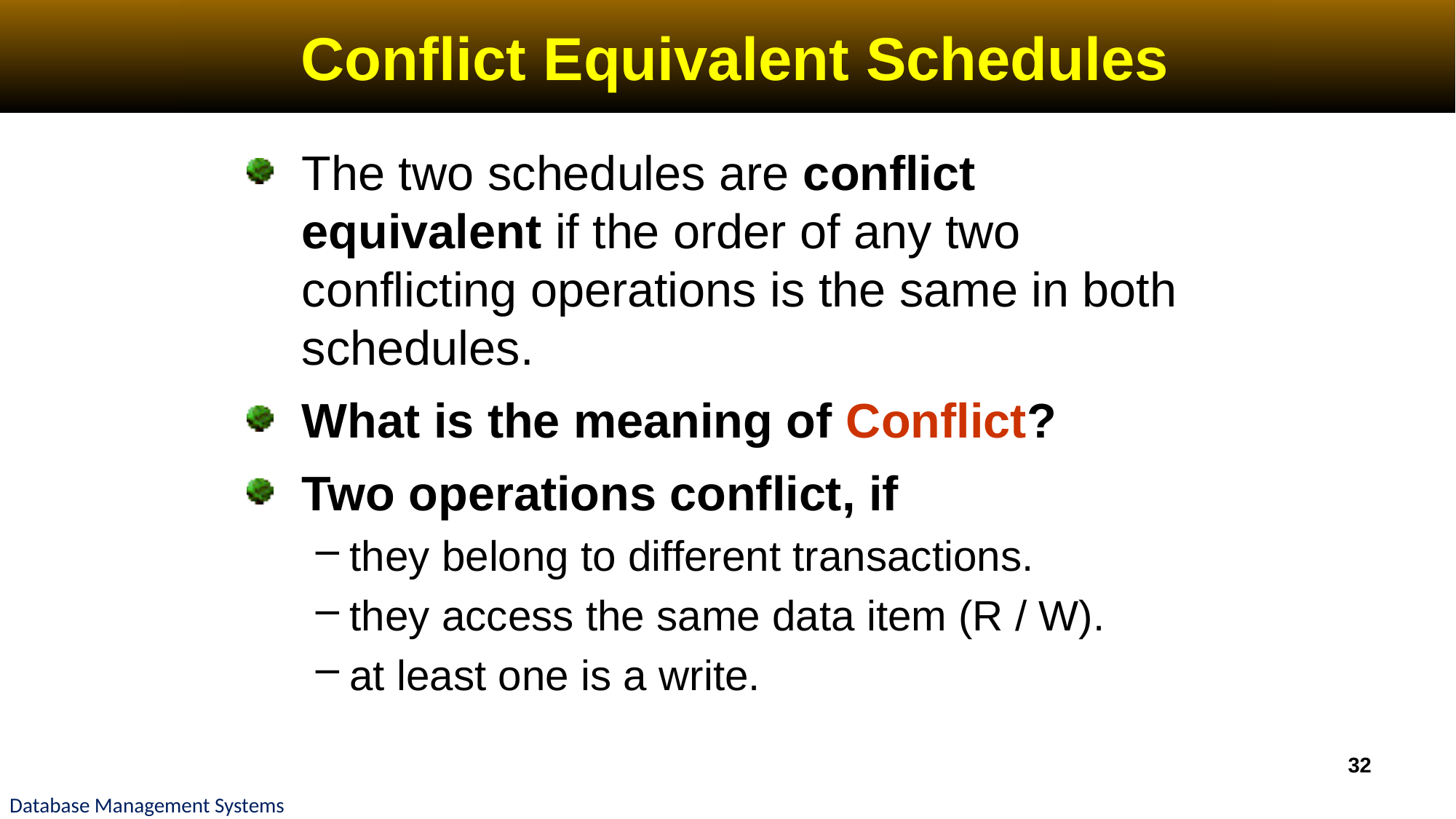

# Conflict Equivalent Schedules
The two schedules are conflict equivalent if the order of any two conflicting operations is the same in both schedules.
What is the meaning of Conflict?
Two operations conflict, if
they belong to different transactions.
they access the same data item (R / W).
at least one is a write.
32